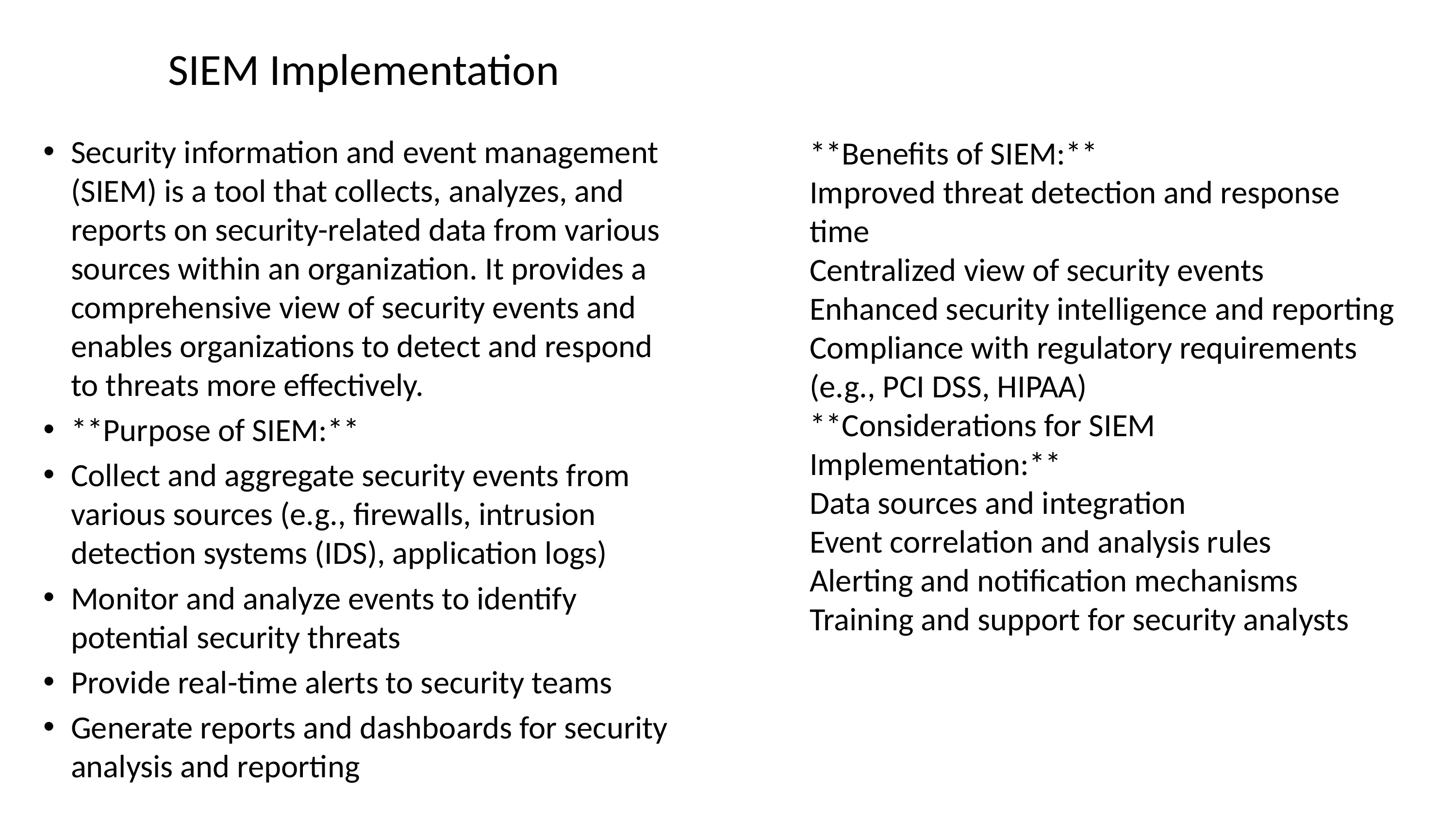

# SIEM Implementation
Security information and event management (SIEM) is a tool that collects, analyzes, and reports on security-related data from various sources within an organization. It provides a comprehensive view of security events and enables organizations to detect and respond to threats more effectively.
**Purpose of SIEM:**
Collect and aggregate security events from various sources (e.g., firewalls, intrusion detection systems (IDS), application logs)
Monitor and analyze events to identify potential security threats
Provide real-time alerts to security teams
Generate reports and dashboards for security analysis and reporting
**Benefits of SIEM:**
Improved threat detection and response time
Centralized view of security events
Enhanced security intelligence and reporting
Compliance with regulatory requirements (e.g., PCI DSS, HIPAA)
**Considerations for SIEM Implementation:**
Data sources and integration
Event correlation and analysis rules
Alerting and notification mechanisms
Training and support for security analysts